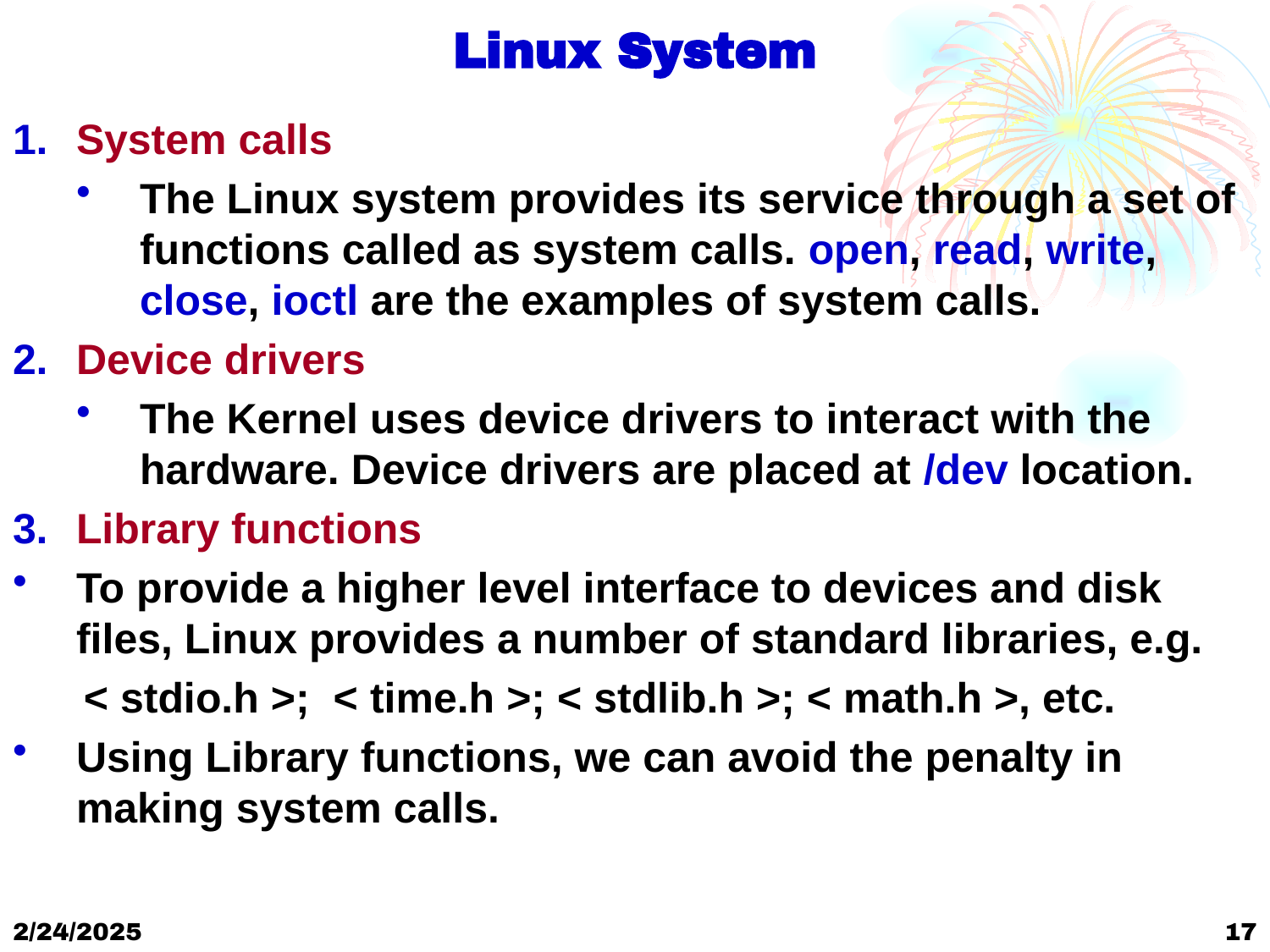

# Linux System
System calls
The Linux system provides its service through a set of functions called as system calls. open, read, write, close, ioctl are the examples of system calls.
Device drivers
The Kernel uses device drivers to interact with the hardware. Device drivers are placed at /dev location.
Library functions
To provide a higher level interface to devices and disk files, Linux provides a number of standard libraries, e.g.
      < stdio.h >;  < time.h >; < stdlib.h >; < math.h >, etc.
Using Library functions, we can avoid the penalty in making system calls.
2/24/2025
17